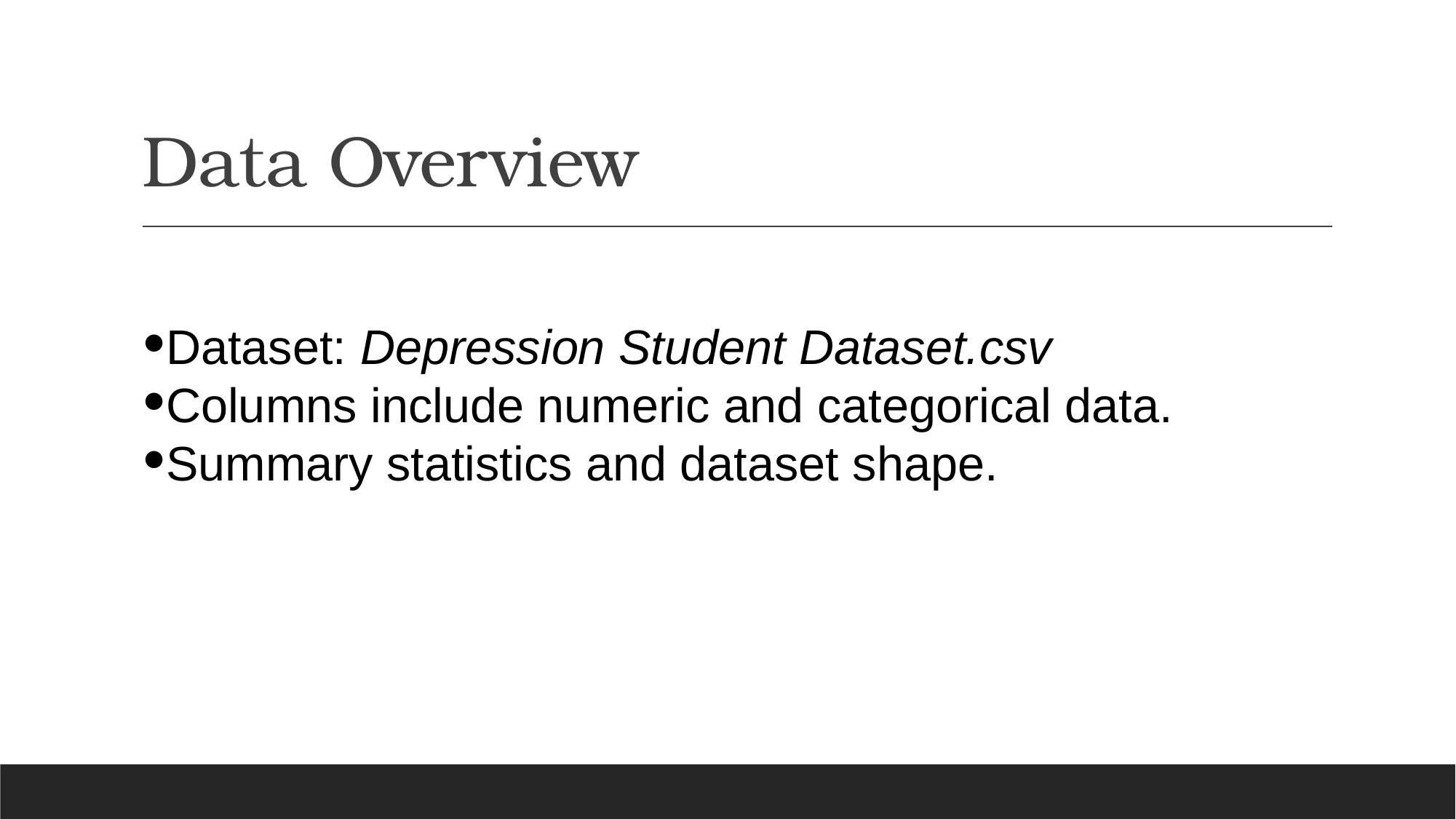

# Data Overview

Dataset: Depression Student Dataset.csv
Columns include numeric and categorical data.
Summary statistics and dataset shape.